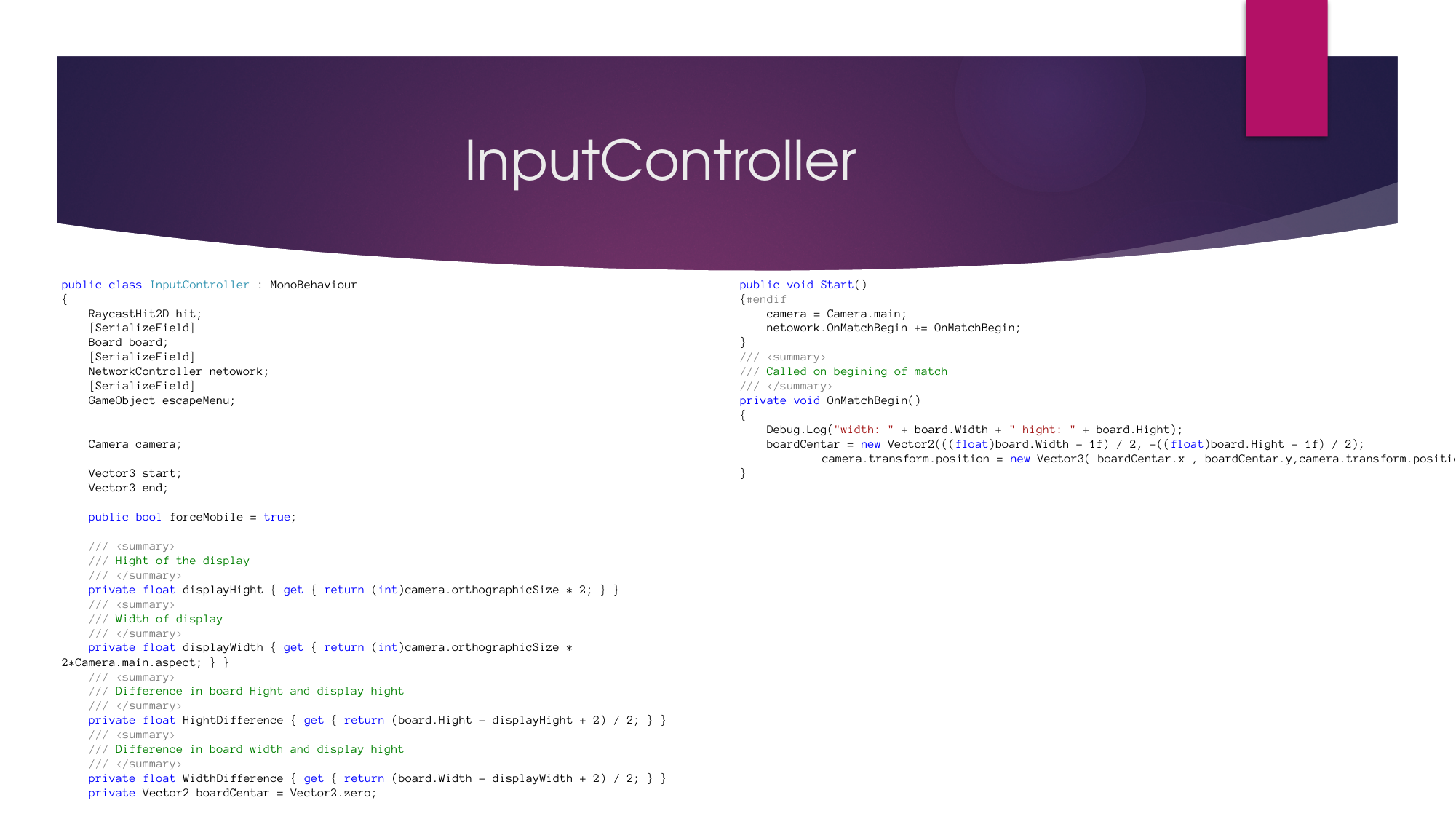

# InputController

public class InputController : MonoBehaviour
{
    RaycastHit2D hit;
    [SerializeField]
    Board board;
    [SerializeField]
    NetworkController netowork;
    [SerializeField]
    GameObject escapeMenu;

    Camera camera;

    Vector3 start;
    Vector3 end;

    public bool forceMobile = true;

    /// <summary>
    /// Hight of the display
    /// </summary>
    private float displayHight { get { return (int)camera.orthographicSize * 2; } }
    /// <summary>
    /// Width of display
    /// </summary>
    private float displayWidth { get { return (int)camera.orthographicSize * 2*Camera.main.aspect; } }
    /// <summary>
    /// Difference in board Hight and display hight
    /// </summary>
    private float HightDifference { get { return (board.Hight - displayHight + 2) / 2; } }
    /// <summary>
    /// Difference in board width and display hight
    /// </summary>
    private float WidthDifference { get { return (board.Width - displayWidth + 2) / 2; } }
    private Vector2 boardCentar = Vector2.zero;

    public void Start()
    {#endif
        camera = Camera.main;
        netowork.OnMatchBegin += OnMatchBegin;
    }
    /// <summary>
    /// Called on begining of match
    /// </summary>
    private void OnMatchBegin()
    {
        Debug.Log("width: " + board.Width + " hight: " + board.Hight);
        boardCentar = new Vector2(((float)board.Width - 1f) / 2, -((float)board.Hight - 1f) / 2);
	camera.transform.position = new Vector3( boardCentar.x , boardCentar.y,camera.transform.position.z);
    }